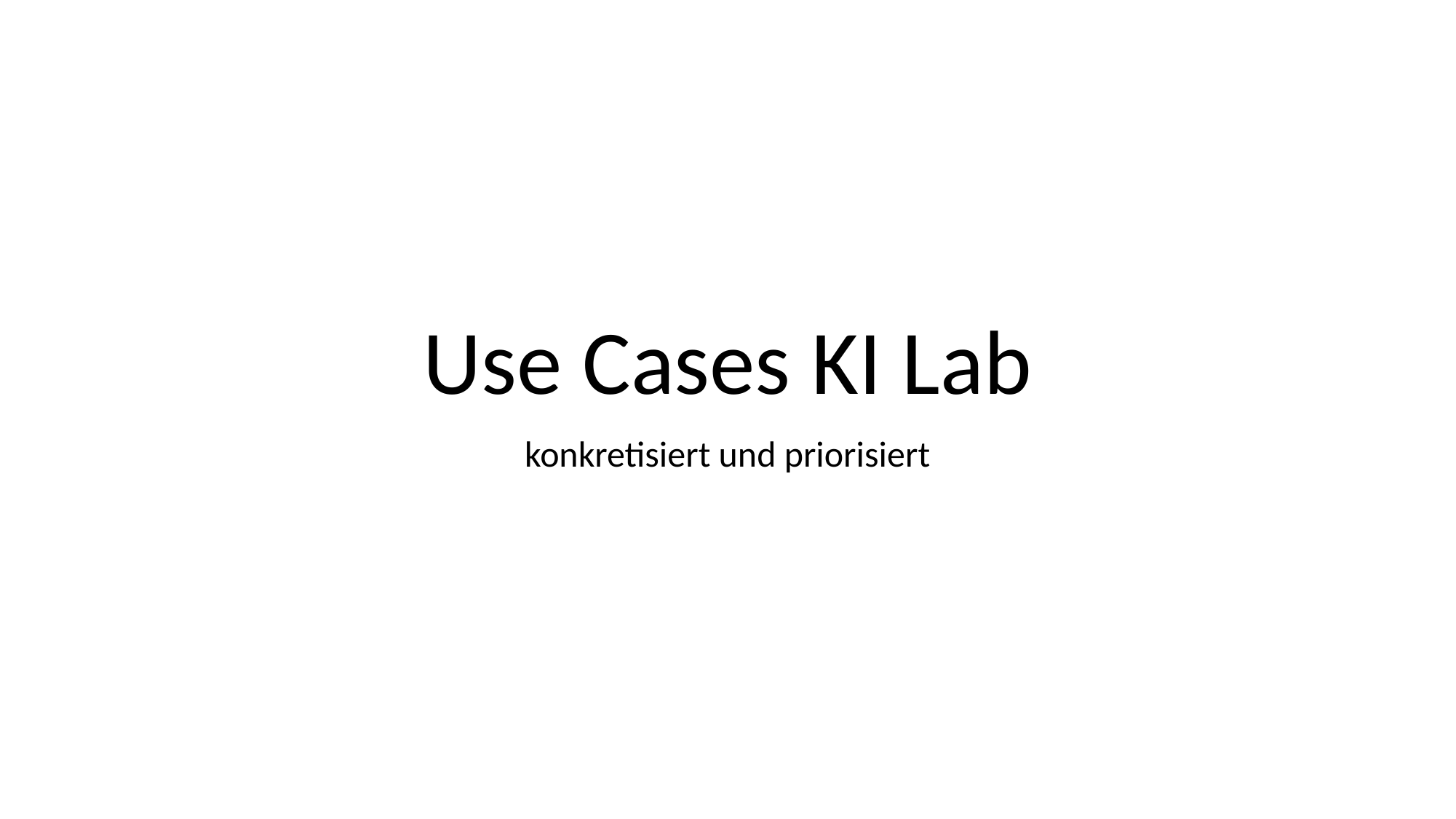

# Use Cases KI Lab
konkretisiert und priorisiert